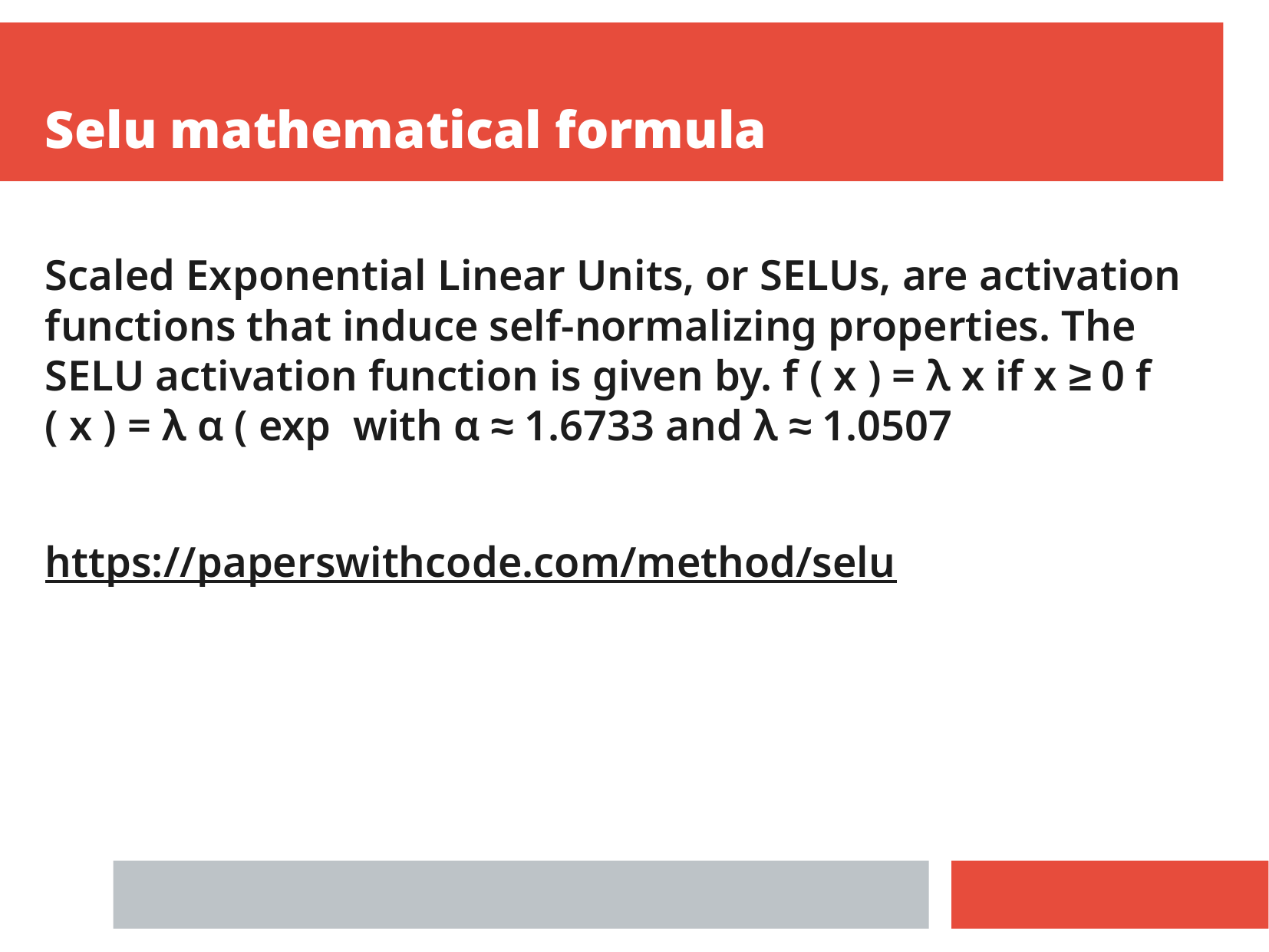

Selu mathematical formula
Scaled Exponential Linear Units, or SELUs, are activation functions that induce self-normalizing properties. The SELU activation function is given by. f ( x ) = λ x if x ≥ 0 f ( x ) = λ α ( exp ⁡ with α ≈ 1.6733 and λ ≈ 1.0507

https://paperswithcode.com/method/selu